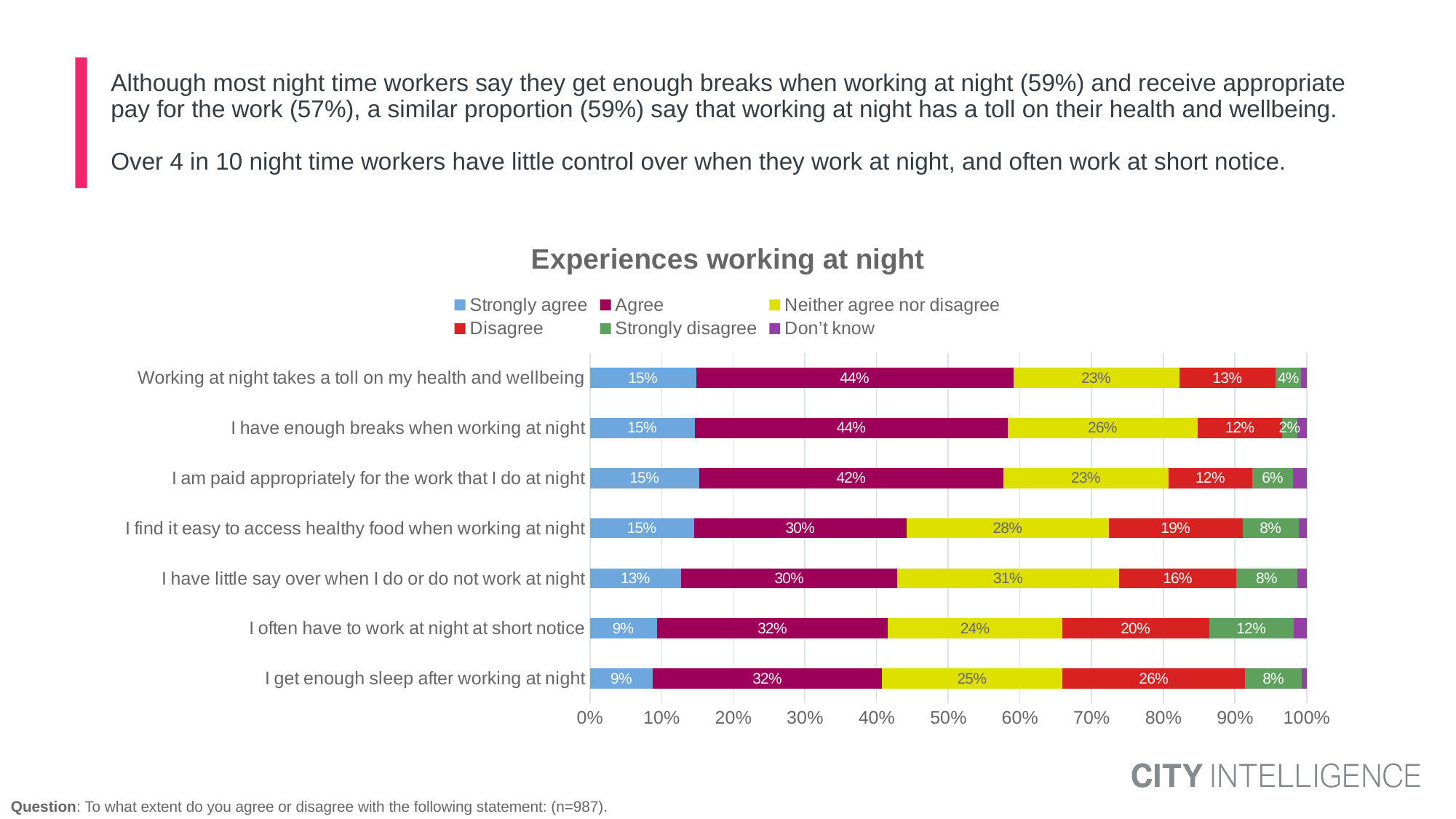

# Although most night time workers say they get enough breaks when working at night (59%) and receive appropriate pay for the work (57%), a similar proportion (59%) say that working at night has a toll on their health and wellbeing. Over 4 in 10 night time workers have little control over when they work at night, and often work at short notice.

### Chart: Experiences working at night

| Category | Strongly agree | Agree | Neither agree nor disagree | Disagree | Strongly disagree | Don’t know |
|---|---|---|---|---|---|---|
| I get enough sleep after working at night | 0.08796683767313457 | 0.3193018064719201 | 0.2517399332055433 | 0.2552658915896918 | 0.0791770380179385 | 0.006548493041773301 |
| I often have to work at night at short notice | 0.09347523031018866 | 0.3223683872330943 | 0.2429354656770032 | 0.2049634316994637 | 0.1179577723708233 | 0.01829971270942835 |
| I have little say over when I do or do not work at night | 0.127477136623507 | 0.3015818091895201 | 0.3088401782121452 | 0.1643198780209386 | 0.08445679638804755 | 0.01332420156584316 |
| I find it easy to access healthy food when working at night | 0.1451907462130005 | 0.2965912389009029 | 0.2820902919376564 | 0.1866591632353808 | 0.07860763823654028 | 0.01086092147652085 |
| I am paid appropriately for the work that I do at night | 0.1523738943969747 | 0.4244877004686479 | 0.2301886286676575 | 0.1172562649791807 | 0.05686662305289932 | 0.01882688843464128 |
| I have enough breaks when working at night | 0.1460387299066712 | 0.4374374067589272 | 0.2640936020076768 | 0.1185594442617474 | 0.02058175533991505 | 0.01328906172506398 |
| Working at night takes a toll on my health and wellbeing | 0.1480523781766827 | 0.4426420386670207 | 0.2313936022925841 | 0.1348895513384814 | 0.03539425309095007 | 0.007628176434281973 |
Question: To what extent do you agree or disagree with the following statement: (n=987).